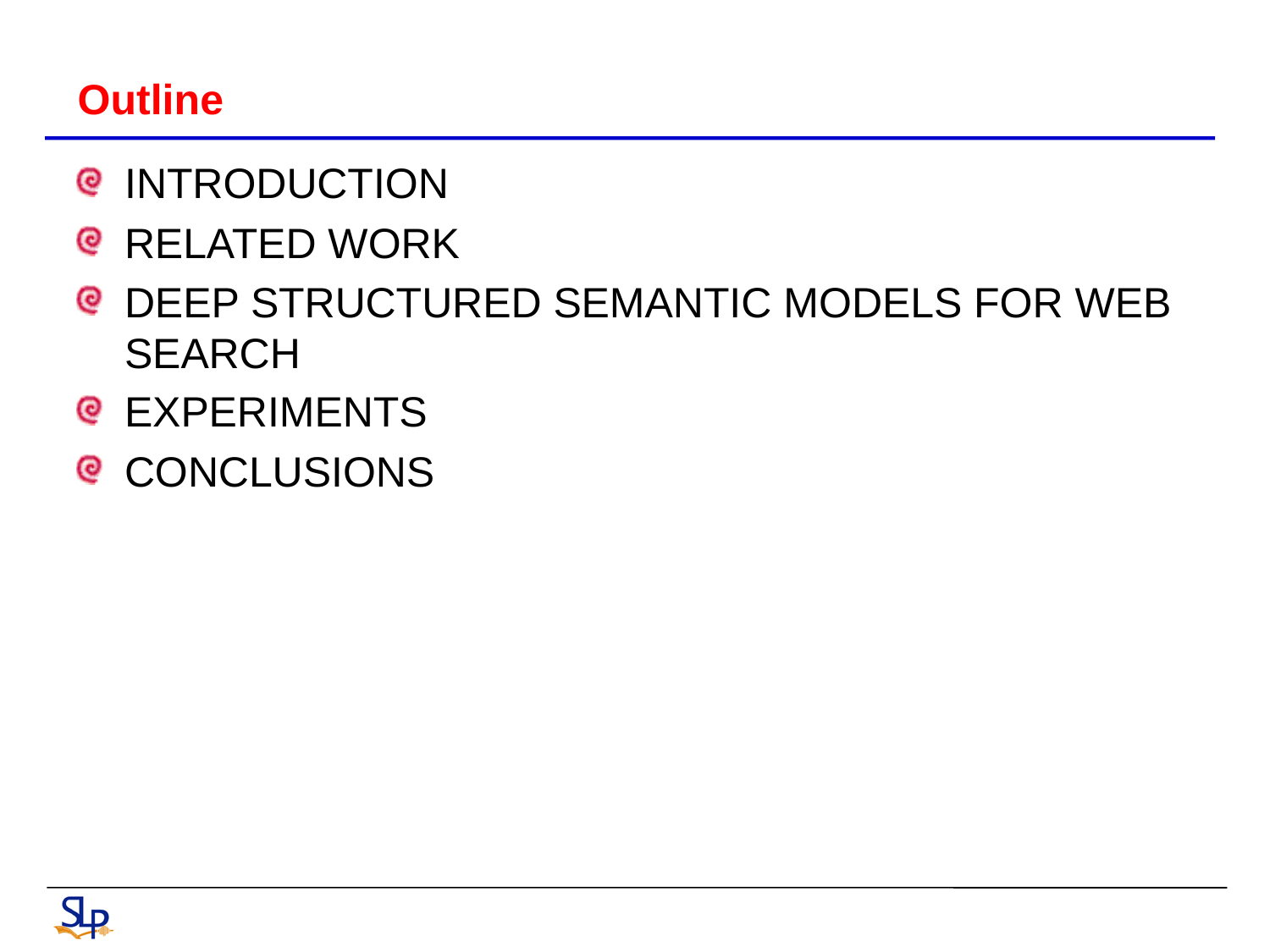

# Outline
INTRODUCTION
RELATED WORK
DEEP STRUCTURED SEMANTIC MODELS FOR WEB SEARCH
EXPERIMENTS
CONCLUSIONS